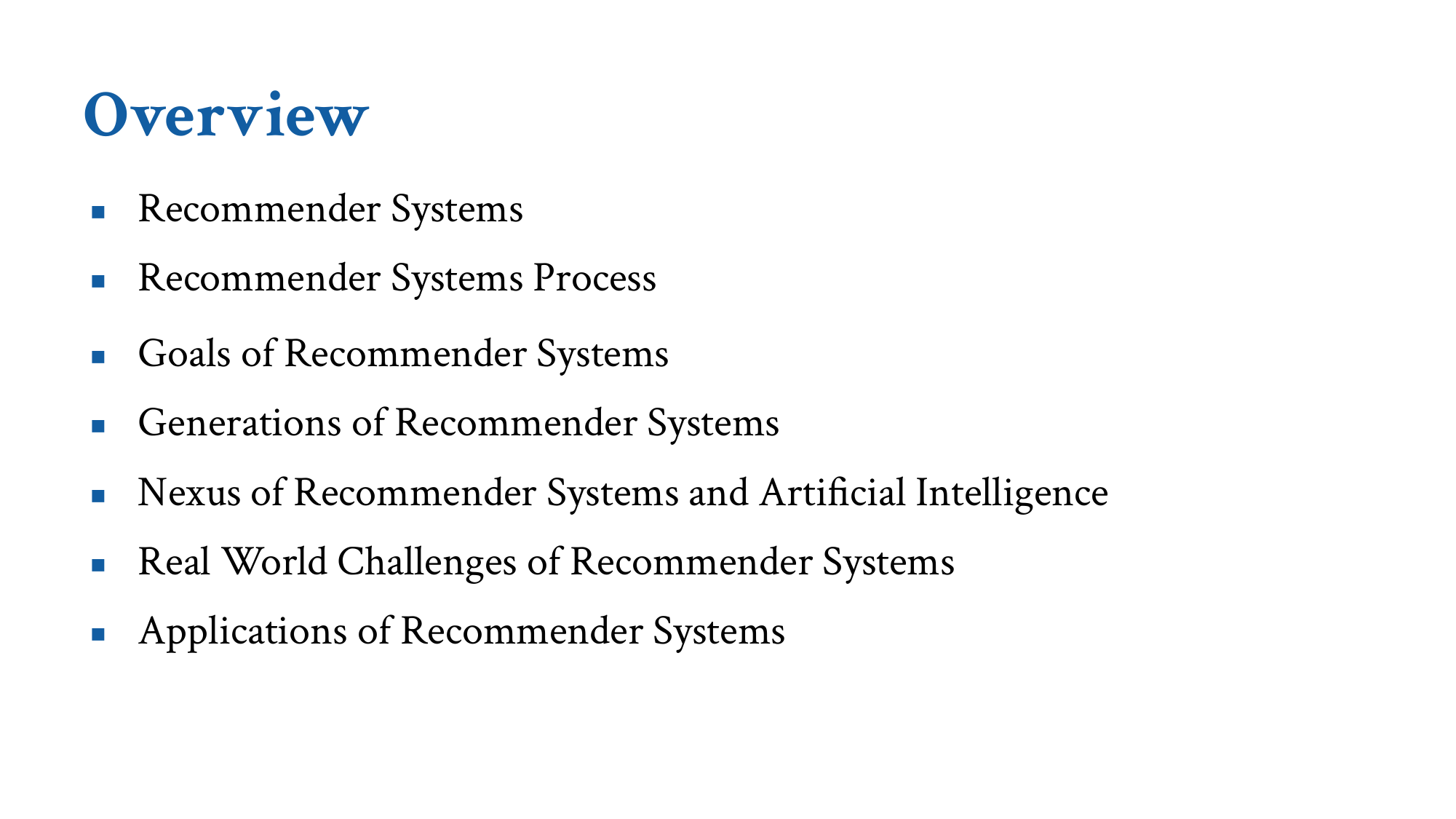

# Overview
Recommender Systems

Recommender Systems Process

Goals of Recommender Systems

Generations of Recommender Systems
Nexus of Recommender Systems and Artificial Intelligence

Real World Challenges of Recommender Systems

Applications of Recommender Systems